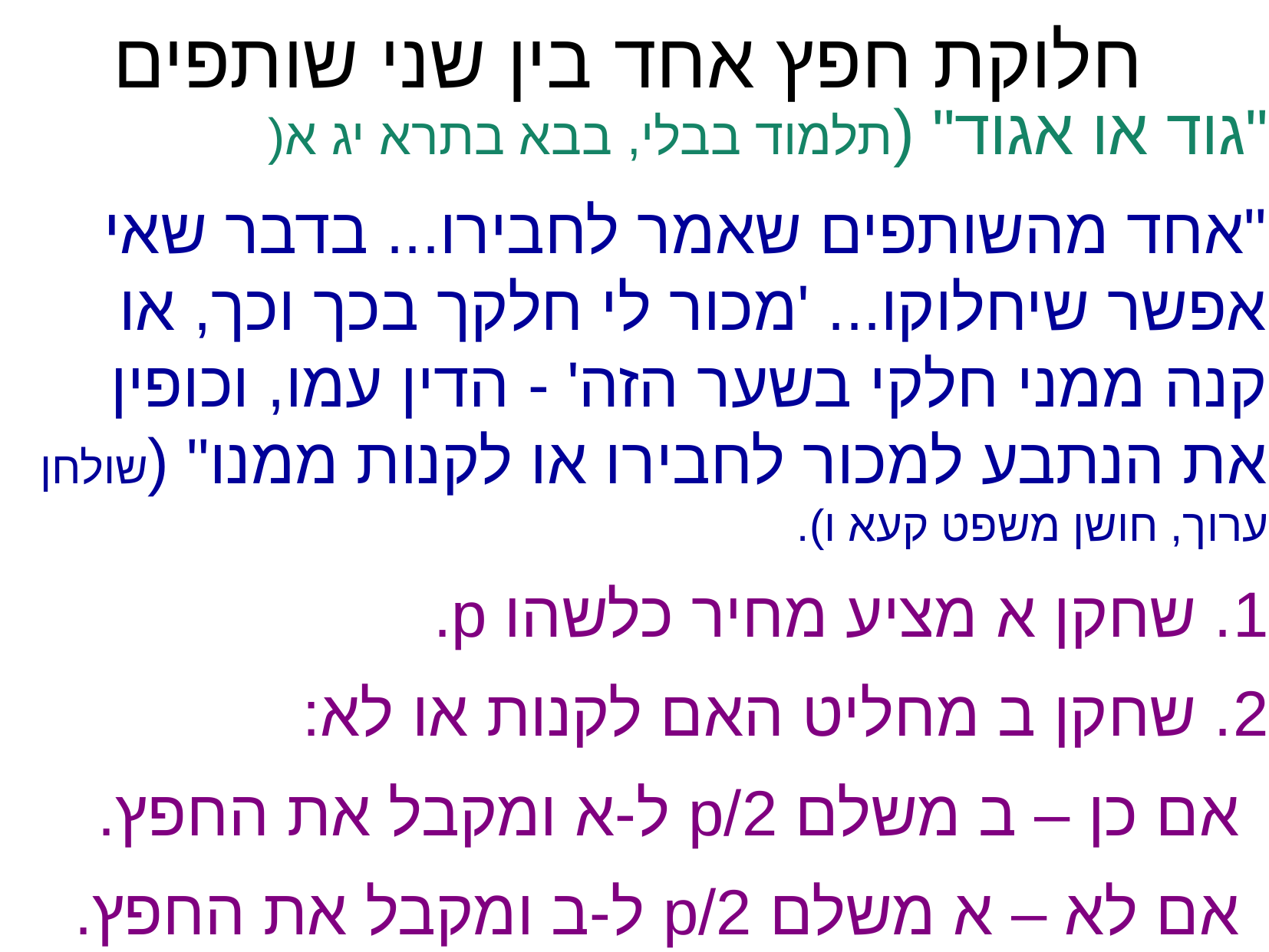

חלוקת חפץ אחד בין שני שותפים
"גוד או אגוד" (תלמוד בבלי, בבא בתרא יג א(
"אחד מהשותפים שאמר לחבירו... בדבר שאי אפשר שיחלוקו... 'מכור לי חלקך בכך וכך, או קנה ממני חלקי בשער הזה' - הדין עמו, וכופין את הנתבע למכור לחבירו או לקנות ממנו" (שולחן ערוך, חושן משפט קעא ו).
1. שחקן א מציע מחיר כלשהו p.
2. שחקן ב מחליט האם לקנות או לא:
אם כן – ב משלם p/2 ל-א ומקבל את החפץ.
אם לא – א משלם p/2 ל-ב ומקבל את החפץ.